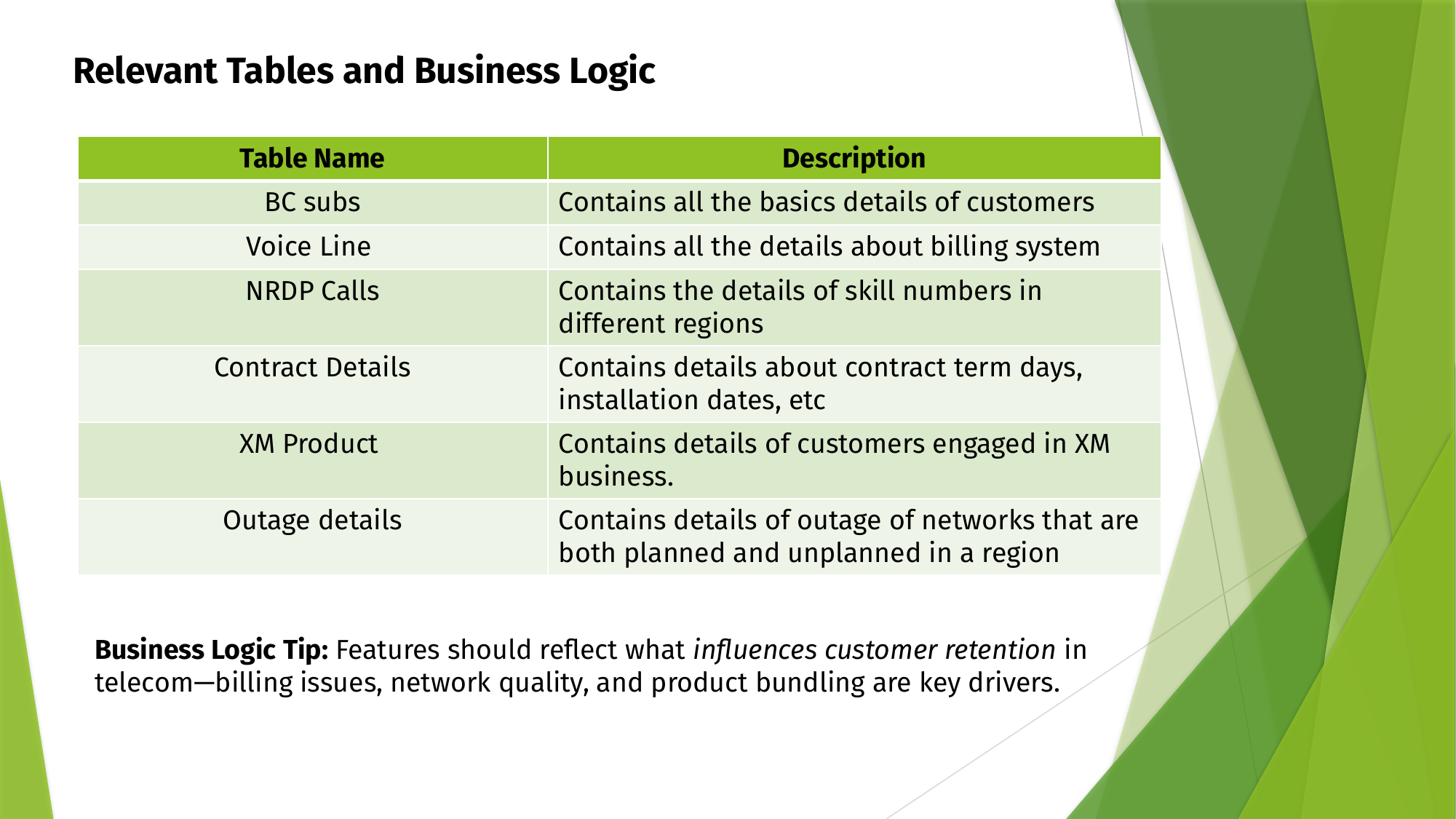

# Relevant Tables and Business Logic
| Table Name | Description |
| --- | --- |
| BC subs | Contains all the basics details of customers |
| Voice Line | Contains all the details about billing system |
| NRDP Calls | Contains the details of skill numbers in different regions |
| Contract Details | Contains details about contract term days, installation dates, etc |
| XM Product | Contains details of customers engaged in XM business. |
| Outage details | Contains details of outage of networks that are both planned and unplanned in a region |
Business Logic Tip: Features should reflect what influences customer retention in telecom—billing issues, network quality, and product bundling are key drivers.